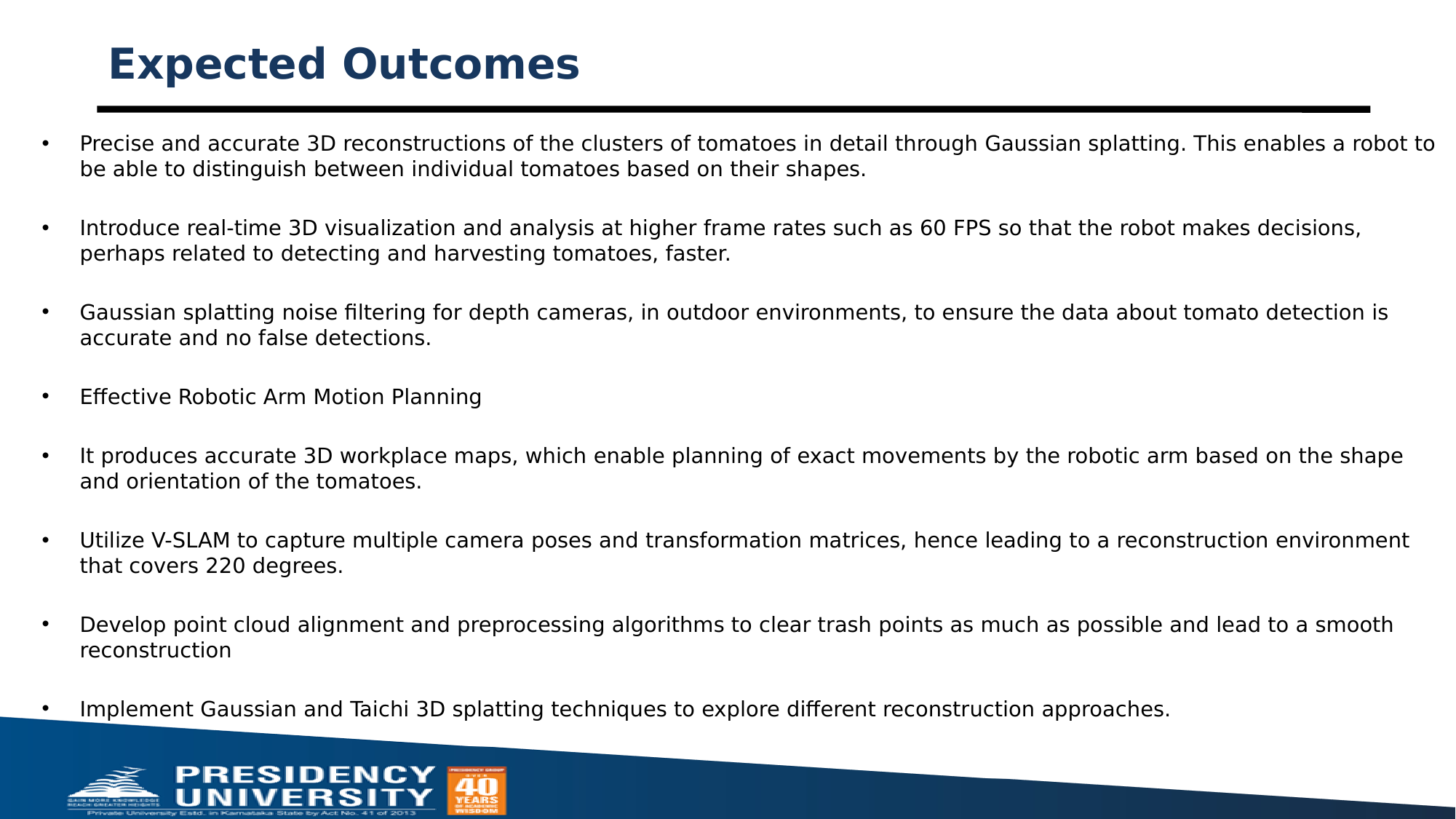

# Expected Outcomes
Precise and accurate 3D reconstructions of the clusters of tomatoes in detail through Gaussian splatting. This enables a robot to be able to distinguish between individual tomatoes based on their shapes.

Introduce real-time 3D visualization and analysis at higher frame rates such as 60 FPS so that the robot makes decisions, perhaps related to detecting and harvesting tomatoes, faster.

Gaussian splatting noise filtering for depth cameras, in outdoor environments, to ensure the data about tomato detection is accurate and no false detections.

Effective Robotic Arm Motion Planning

It produces accurate 3D workplace maps, which enable planning of exact movements by the robotic arm based on the shape and orientation of the tomatoes.

Utilize V-SLAM to capture multiple camera poses and transformation matrices, hence leading to a reconstruction environment that covers 220 degrees.

Develop point cloud alignment and preprocessing algorithms to clear trash points as much as possible and lead to a smooth reconstruction

Implement Gaussian and Taichi 3D splatting techniques to explore different reconstruction approaches.